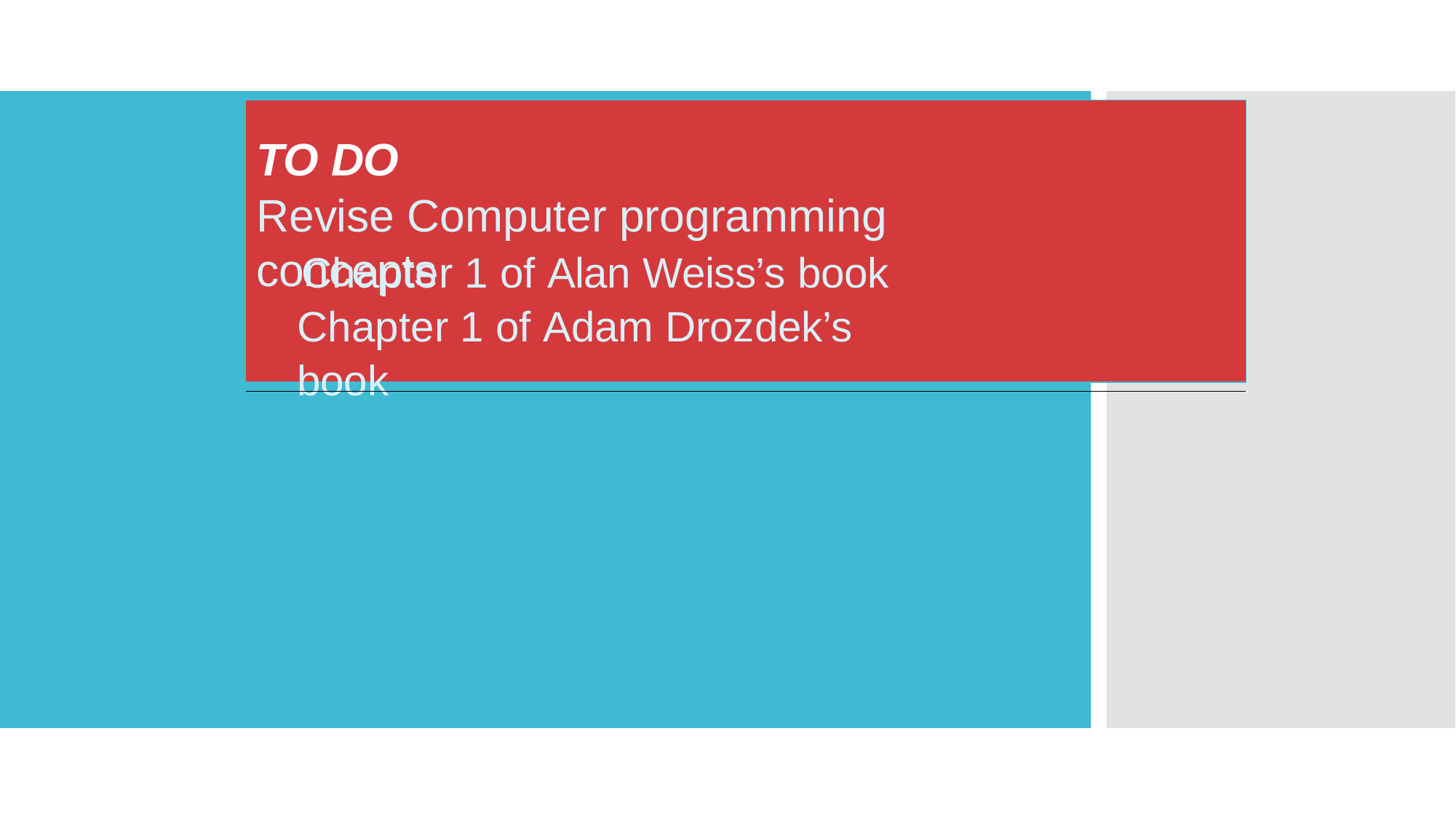

TO DO
Revise Computer programming concepts
Chapter 1 of Alan Weiss’s book Chapter 1 of Adam Drozdek’s book